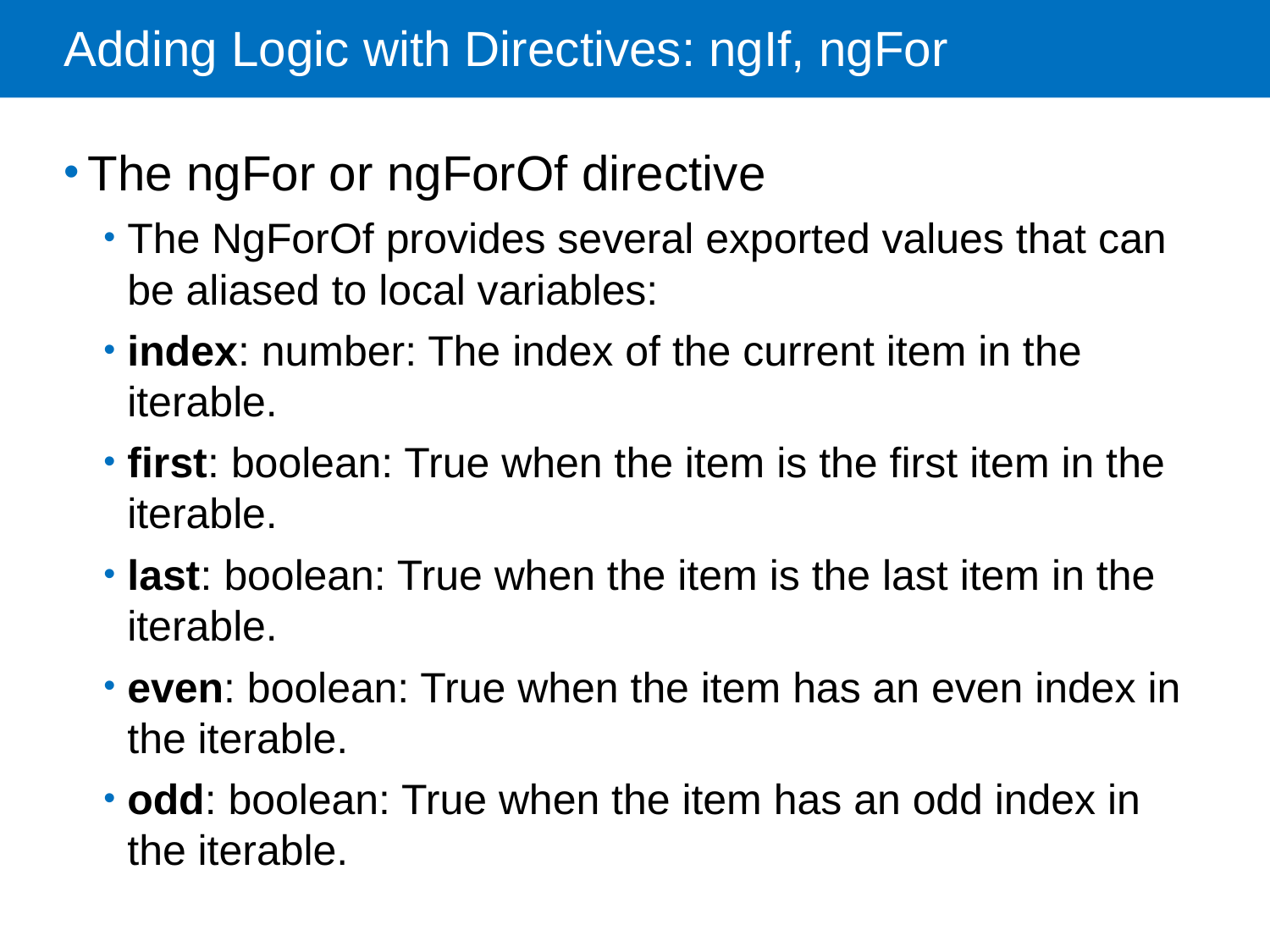

# Adding Logic with Directives: ngIf, ngFor
The ngFor or ngForOf directive
The NgForOf provides several exported values that can be aliased to local variables:
index: number: The index of the current item in the iterable.
first: boolean: True when the item is the first item in the iterable.
last: boolean: True when the item is the last item in the iterable.
even: boolean: True when the item has an even index in the iterable.
odd: boolean: True when the item has an odd index in the iterable.